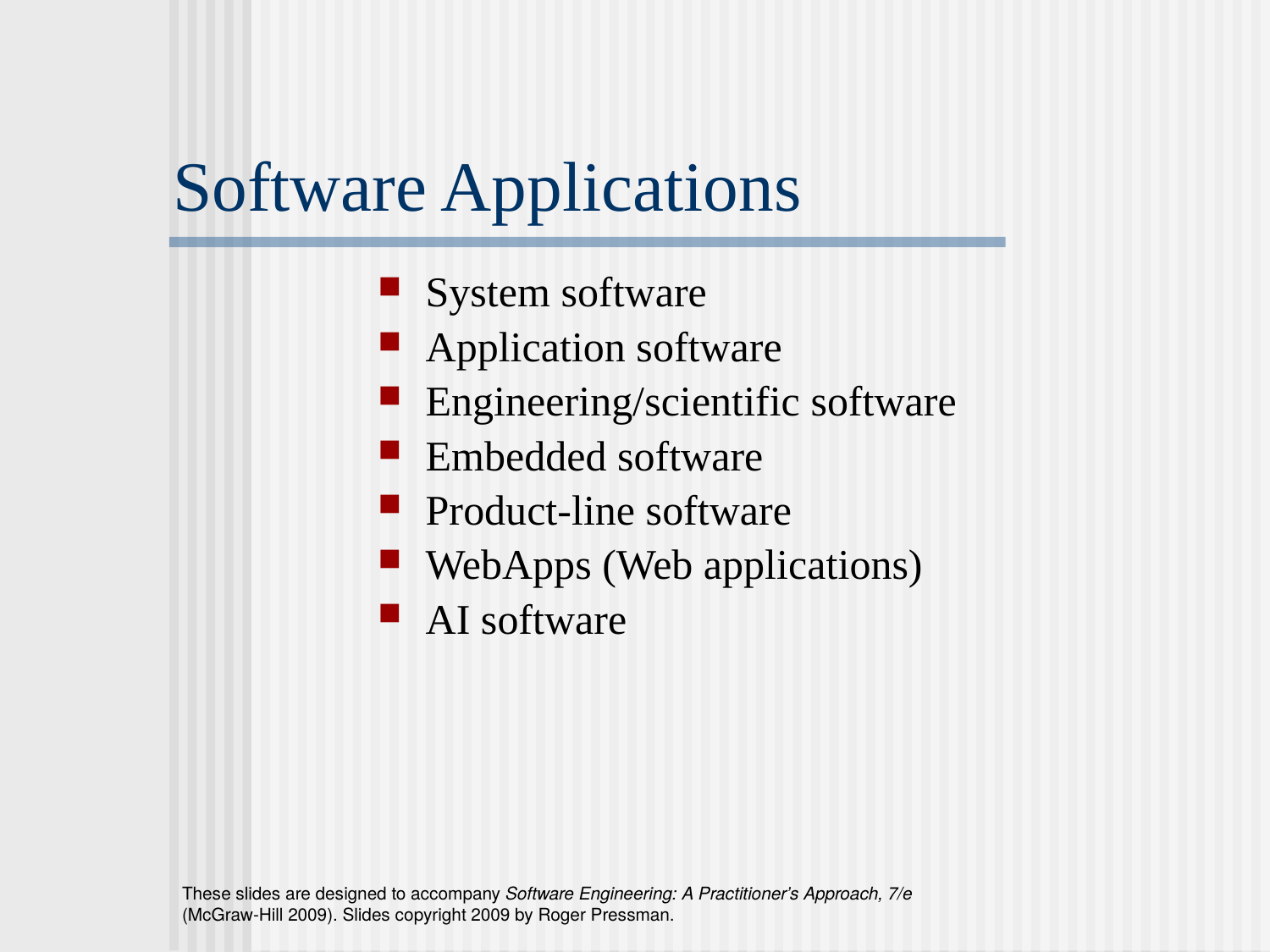

Software Applications
System software
Application software
Engineering/scientific software
Embedded software
Product-line software
WebApps (Web applications)
AI software
These slides are designed to accompany Software Engineering: A Practitioner’s Approach, 7/e (McGraw-Hill 2009). Slides copyright 2009 by Roger Pressman.
18